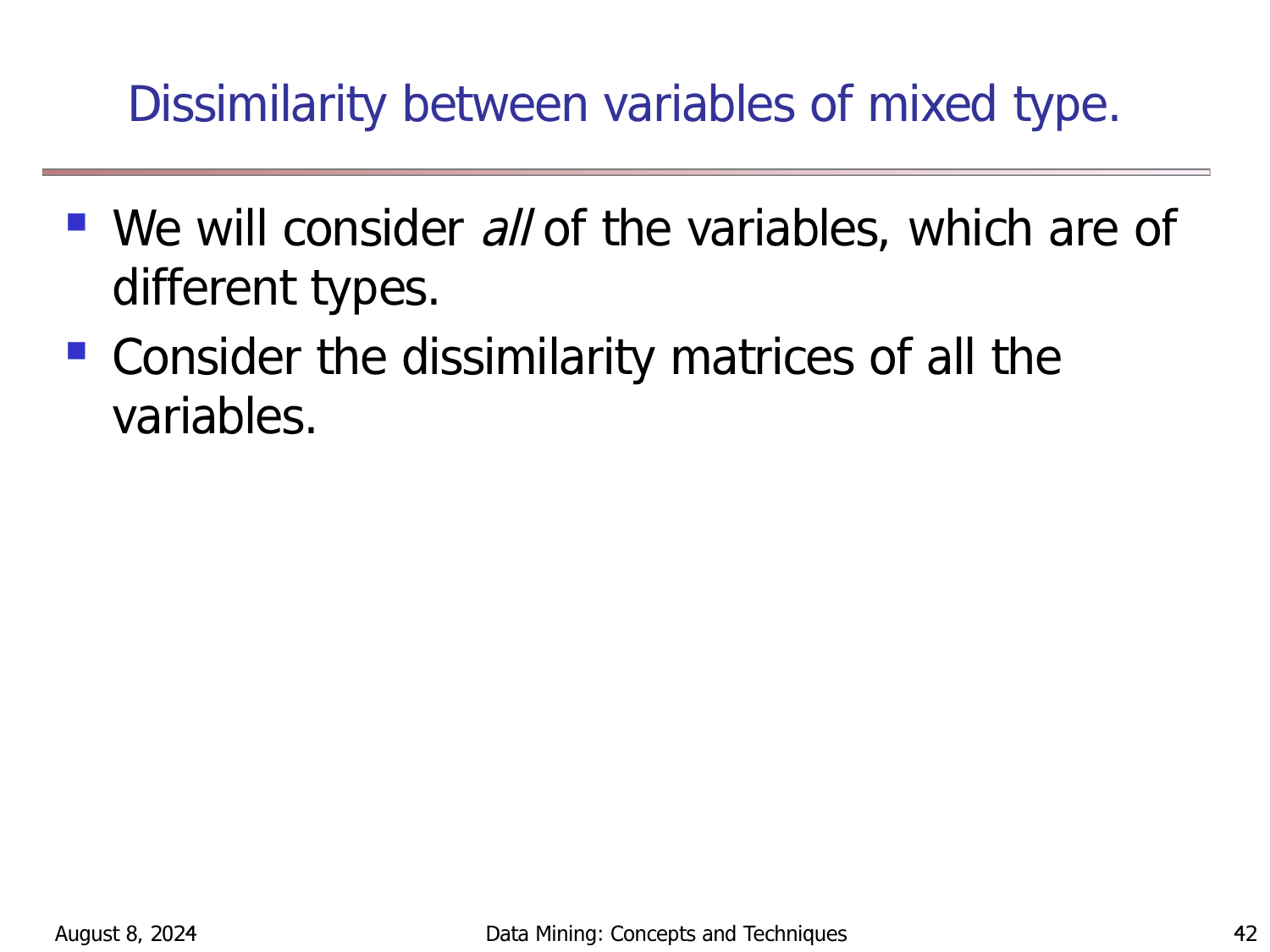

# Dissimilarity between variables of mixed type.
We will consider all of the variables, which are of different types.
Consider the dissimilarity matrices of all the variables.
August 8, 2024
Data Mining: Concepts and Techniques
42